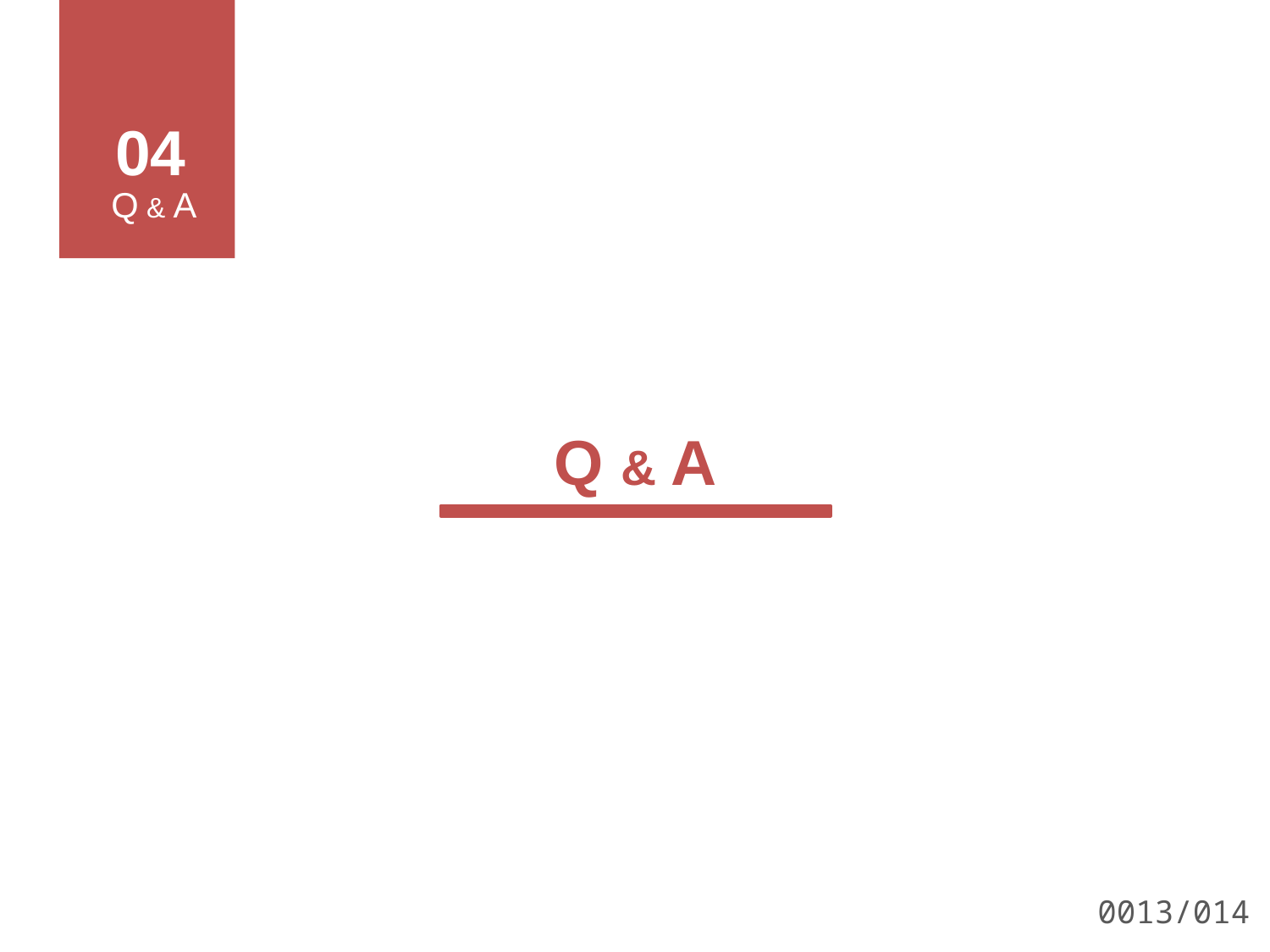

04
Q & A
Q & A